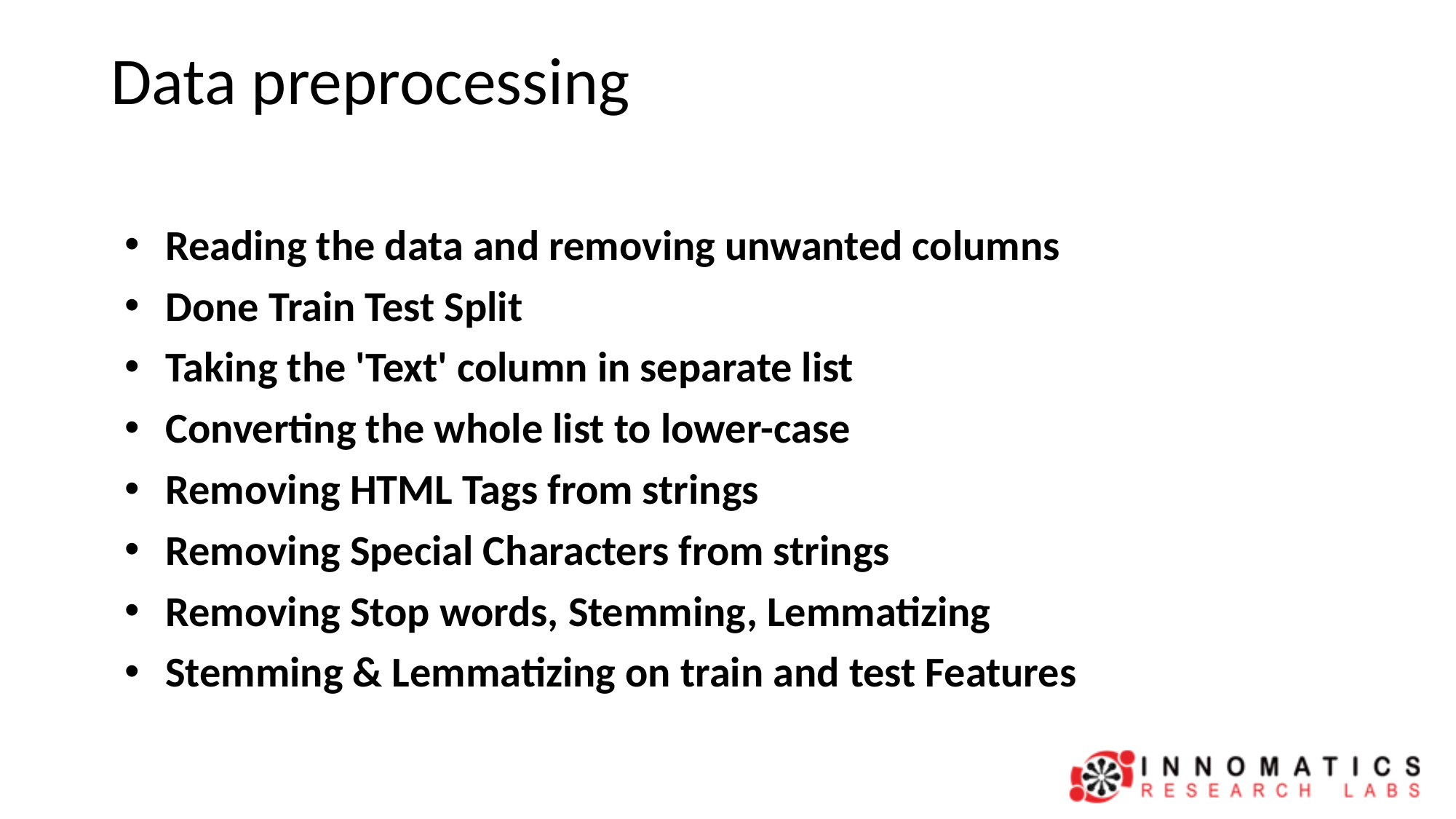

# Data preprocessing
Reading the data and removing unwanted columns
Done Train Test Split
Taking the 'Text' column in separate list
Converting the whole list to lower-case
Removing HTML Tags from strings
Removing Special Characters from strings
Removing Stop words, Stemming, Lemmatizing
Stemming & Lemmatizing on train and test Features